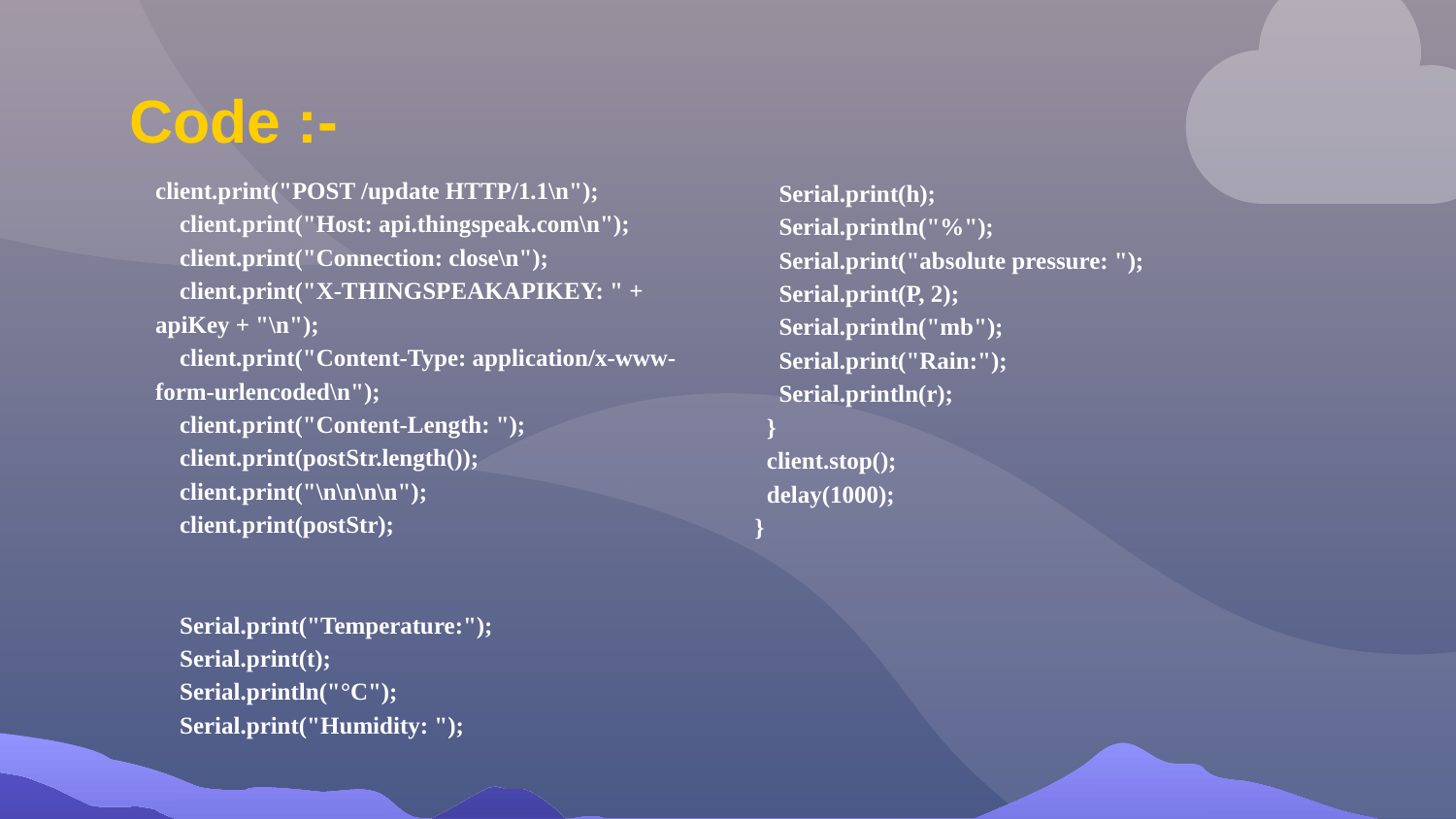

# Code :-
client.print("POST /update HTTP/1.1\n");
    client.print("Host: api.thingspeak.com\n");
    client.print("Connection: close\n");
    client.print("X-THINGSPEAKAPIKEY: " + apiKey + "\n");
    client.print("Content-Type: application/x-www-form-urlencoded\n");
    client.print("Content-Length: ");
    client.print(postStr.length());
    client.print("\n\n\n\n");
    client.print(postStr);

    Serial.print("Temperature:");
    Serial.print(t);
    Serial.println("°C");
    Serial.print("Humidity: ");
    Serial.print(h);
    Serial.println("%");
    Serial.print("absolute pressure: ");
    Serial.print(P, 2);
    Serial.println("mb");
    Serial.print("Rain:");
    Serial.println(r);
  }
  client.stop();
  delay(1000);
}